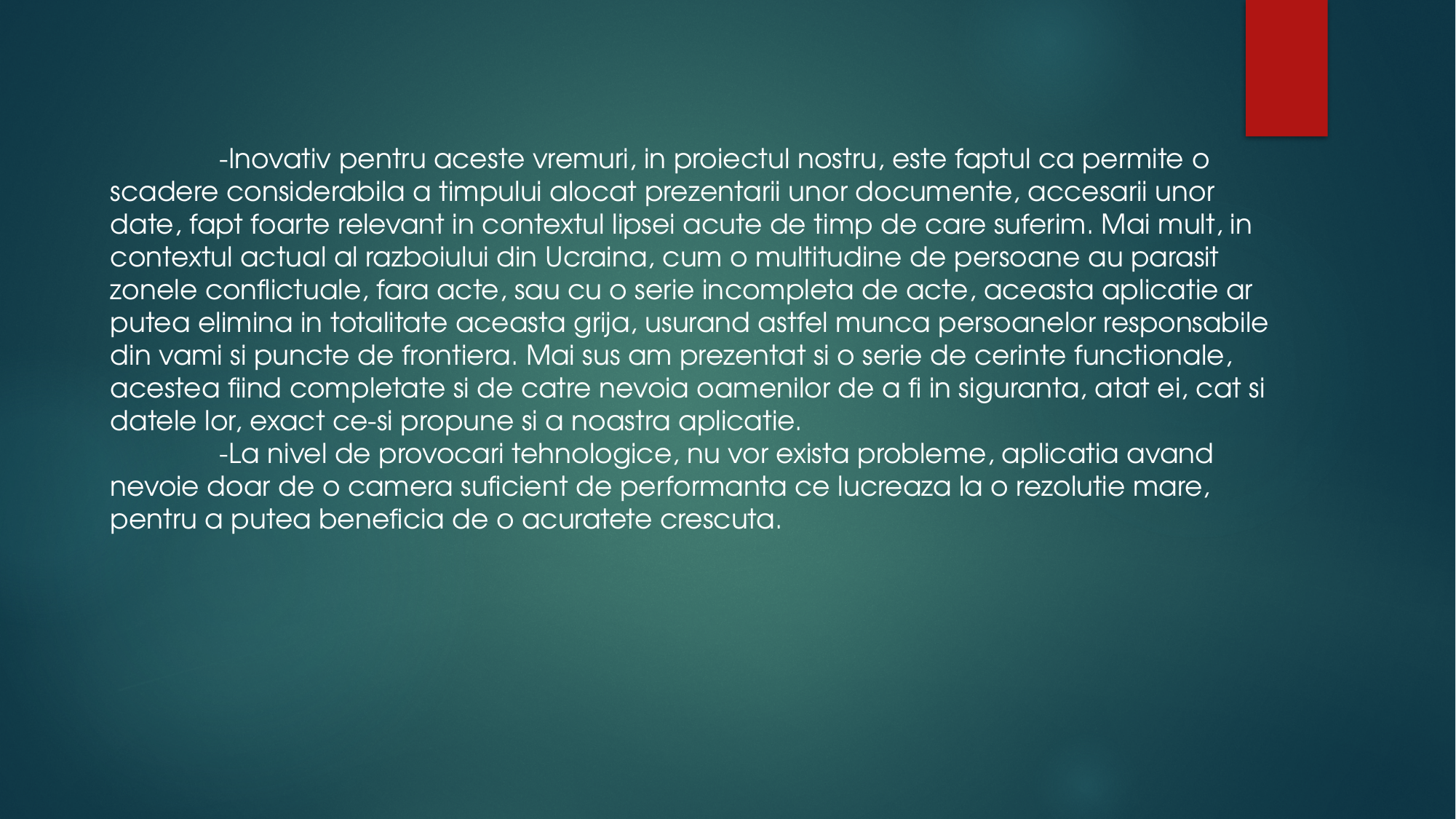

-Inovativ pentru aceste vremuri, in proiectul nostru, este faptul ca permite o scadere considerabila a timpului alocat prezentarii unor documente, accesarii unor date, fapt foarte relevant in contextul lipsei acute de timp de care suferim. Mai mult, in contextul actual al razboiului din Ucraina, cum o multitudine de persoane au parasit zonele conflictuale, fara acte, sau cu o serie incompleta de acte, aceasta aplicatie ar putea elimina in totalitate aceasta grija, usurand astfel munca persoanelor responsabile din vami si puncte de frontiera. Mai sus am prezentat si o serie de cerinte functionale, acestea fiind completate si de catre nevoia oamenilor de a fi in siguranta, atat ei, cat si datele lor, exact ce-si propune si a noastra aplicatie.
	-La nivel de provocari tehnologice, nu vor exista probleme, aplicatia avand nevoie doar de o camera suficient de performanta ce lucreaza la o rezolutie mare, pentru a putea beneficia de o acuratete crescuta.